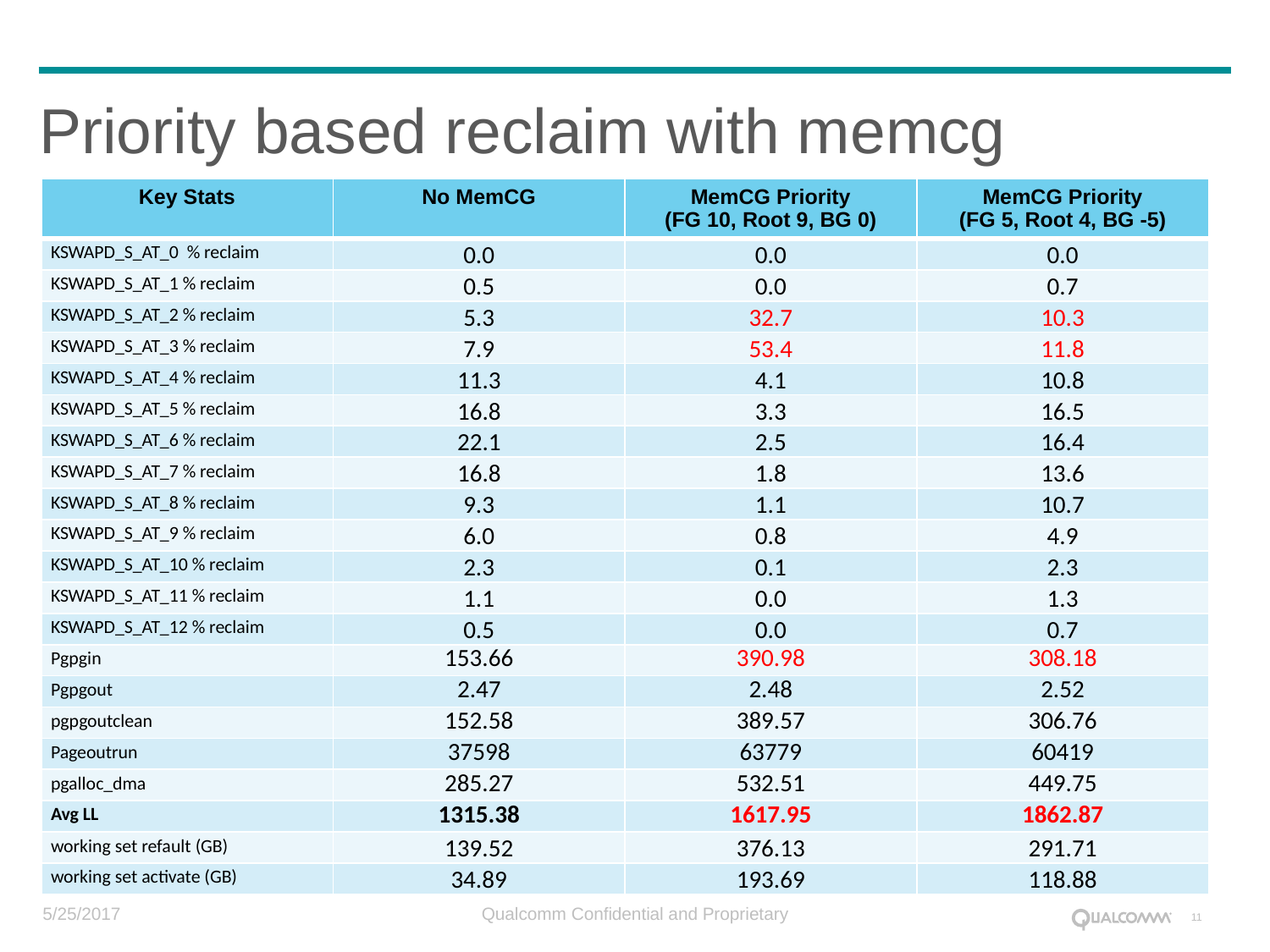

# Priority based reclaim with memcg
| Key Stats | No MemCG | MemCG Priority (FG 10, Root 9, BG 0) | MemCG Priority (FG 5, Root 4, BG -5) |
| --- | --- | --- | --- |
| KSWAPD\_S\_AT\_0 % reclaim | 0.0 | 0.0 | 0.0 |
| KSWAPD\_S\_AT\_1 % reclaim | 0.5 | 0.0 | 0.7 |
| KSWAPD\_S\_AT\_2 % reclaim | 5.3 | 32.7 | 10.3 |
| KSWAPD\_S\_AT\_3 % reclaim | 7.9 | 53.4 | 11.8 |
| KSWAPD\_S\_AT\_4 % reclaim | 11.3 | 4.1 | 10.8 |
| KSWAPD\_S\_AT\_5 % reclaim | 16.8 | 3.3 | 16.5 |
| KSWAPD\_S\_AT\_6 % reclaim | 22.1 | 2.5 | 16.4 |
| KSWAPD\_S\_AT\_7 % reclaim | 16.8 | 1.8 | 13.6 |
| KSWAPD\_S\_AT\_8 % reclaim | 9.3 | 1.1 | 10.7 |
| KSWAPD\_S\_AT\_9 % reclaim | 6.0 | 0.8 | 4.9 |
| KSWAPD\_S\_AT\_10 % reclaim | 2.3 | 0.1 | 2.3 |
| KSWAPD\_S\_AT\_11 % reclaim | 1.1 | 0.0 | 1.3 |
| KSWAPD\_S\_AT\_12 % reclaim | 0.5 | 0.0 | 0.7 |
| Pgpgin | 153.66 | 390.98 | 308.18 |
| Pgpgout | 2.47 | 2.48 | 2.52 |
| pgpgoutclean | 152.58 | 389.57 | 306.76 |
| Pageoutrun | 37598 | 63779 | 60419 |
| pgalloc\_dma | 285.27 | 532.51 | 449.75 |
| Avg LL | 1315.38 | 1617.95 | 1862.87 |
| working set refault (GB) | 139.52 | 376.13 | 291.71 |
| working set activate (GB) | 34.89 | 193.69 | 118.88 |